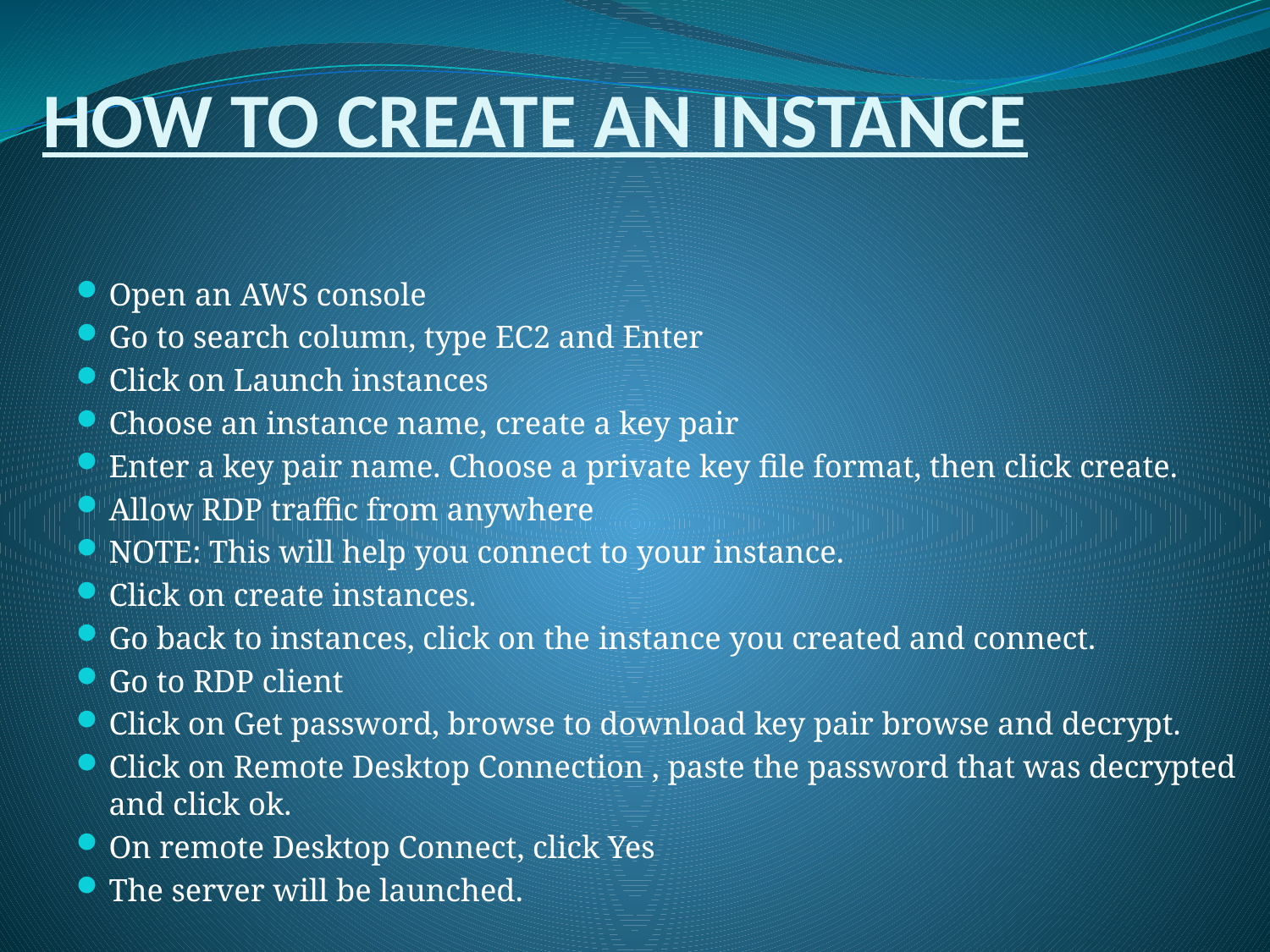

# HOW TO CREATE AN INSTANCE
Open an AWS console
Go to search column, type EC2 and Enter
Click on Launch instances
Choose an instance name, create a key pair
Enter a key pair name. Choose a private key file format, then click create.
Allow RDP traffic from anywhere
NOTE: This will help you connect to your instance.
Click on create instances.
Go back to instances, click on the instance you created and connect.
Go to RDP client
Click on Get password, browse to download key pair browse and decrypt.
Click on Remote Desktop Connection , paste the password that was decrypted and click ok.
On remote Desktop Connect, click Yes
The server will be launched.